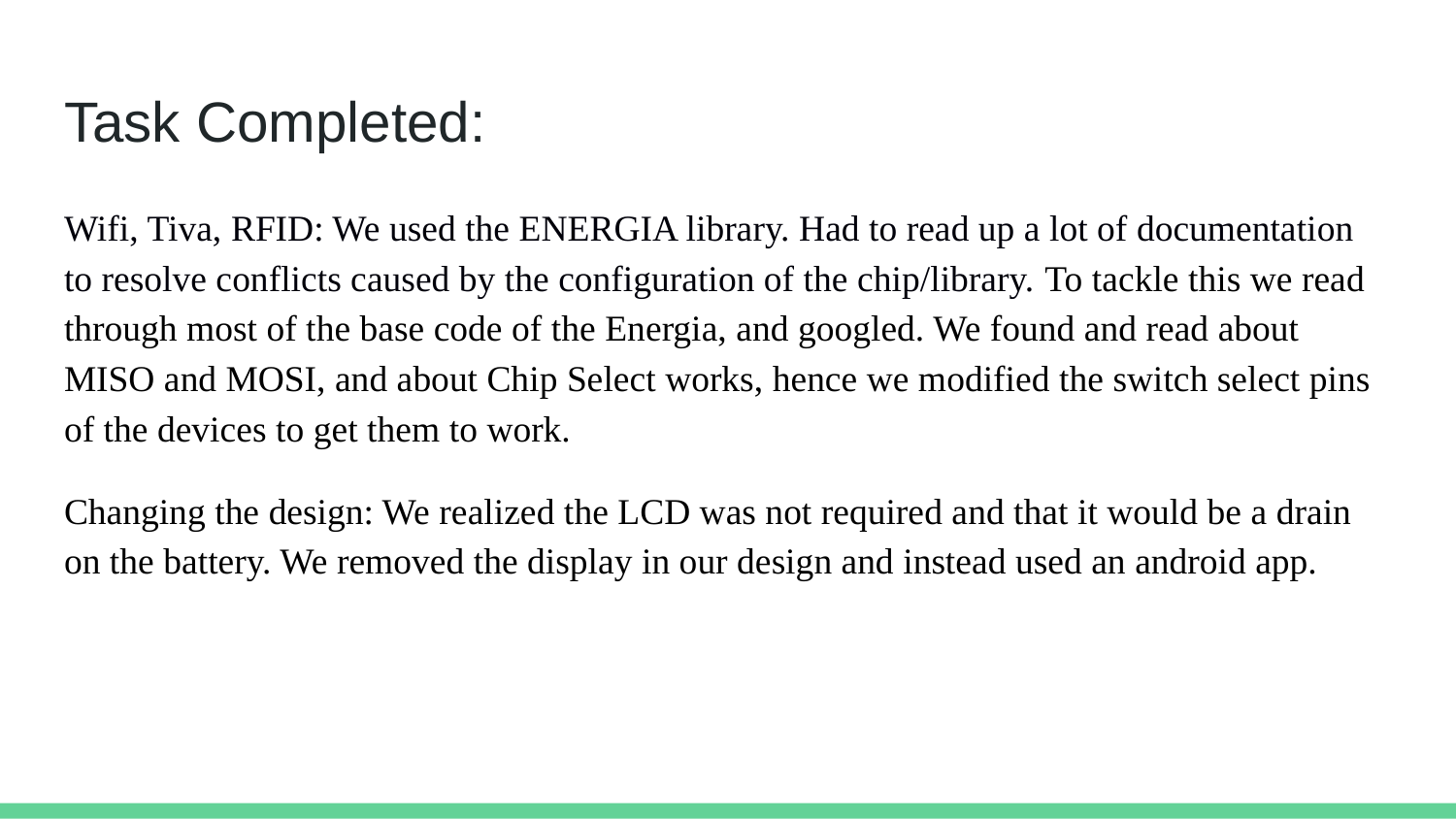

# Task Completed:
Wifi, Tiva, RFID: We used the ENERGIA library. Had to read up a lot of documentation to resolve conflicts caused by the configuration of the chip/library. To tackle this we read through most of the base code of the Energia, and googled. We found and read about MISO and MOSI, and about Chip Select works, hence we modified the switch select pins of the devices to get them to work.
Changing the design: We realized the LCD was not required and that it would be a drain on the battery. We removed the display in our design and instead used an android app.